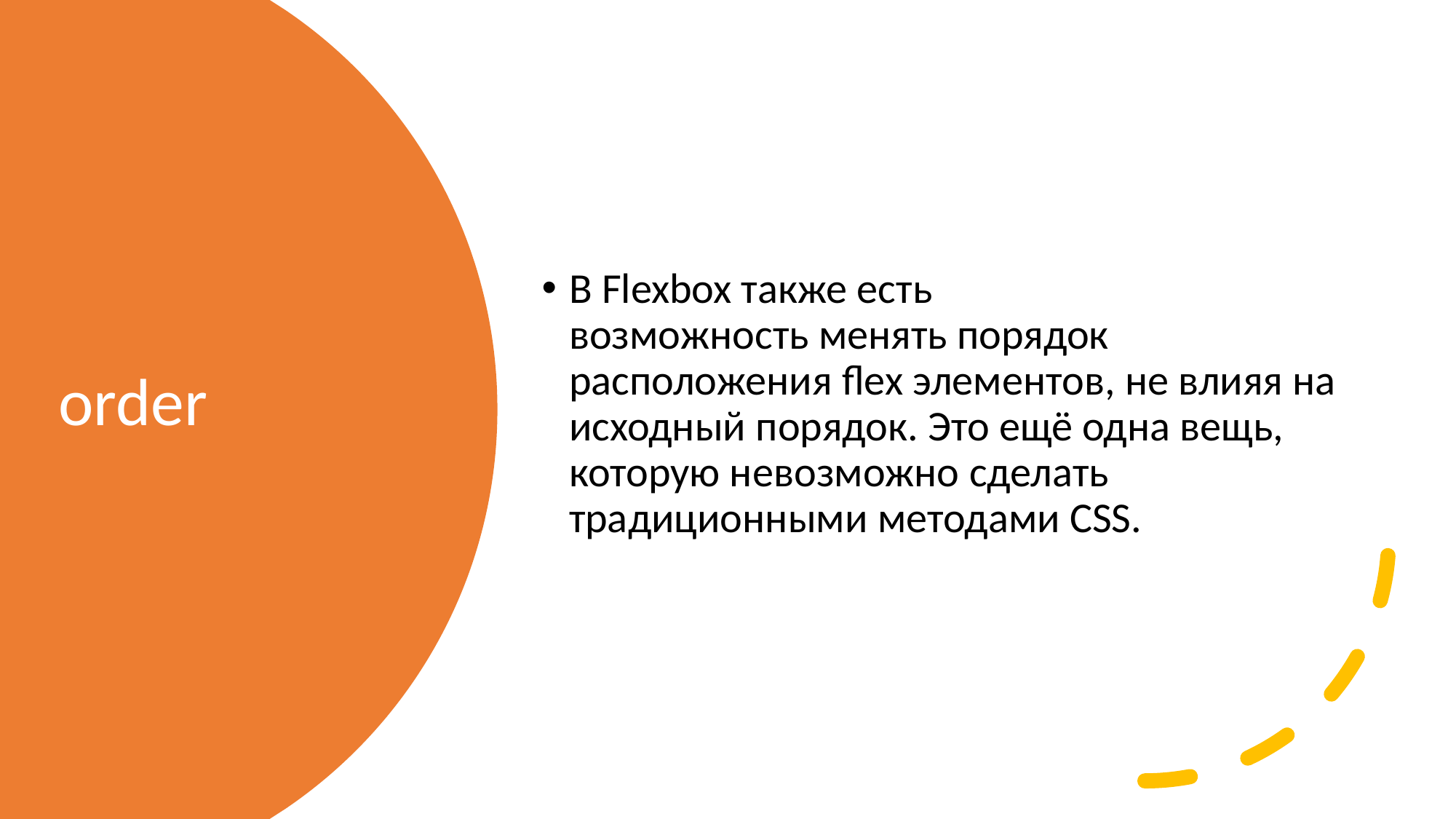

В Flexbox также есть возможность менять порядок расположения flex элементов, не влияя на исходный порядок. Это ещё одна вещь, которую невозможно сделать традиционными методами CSS.
# order